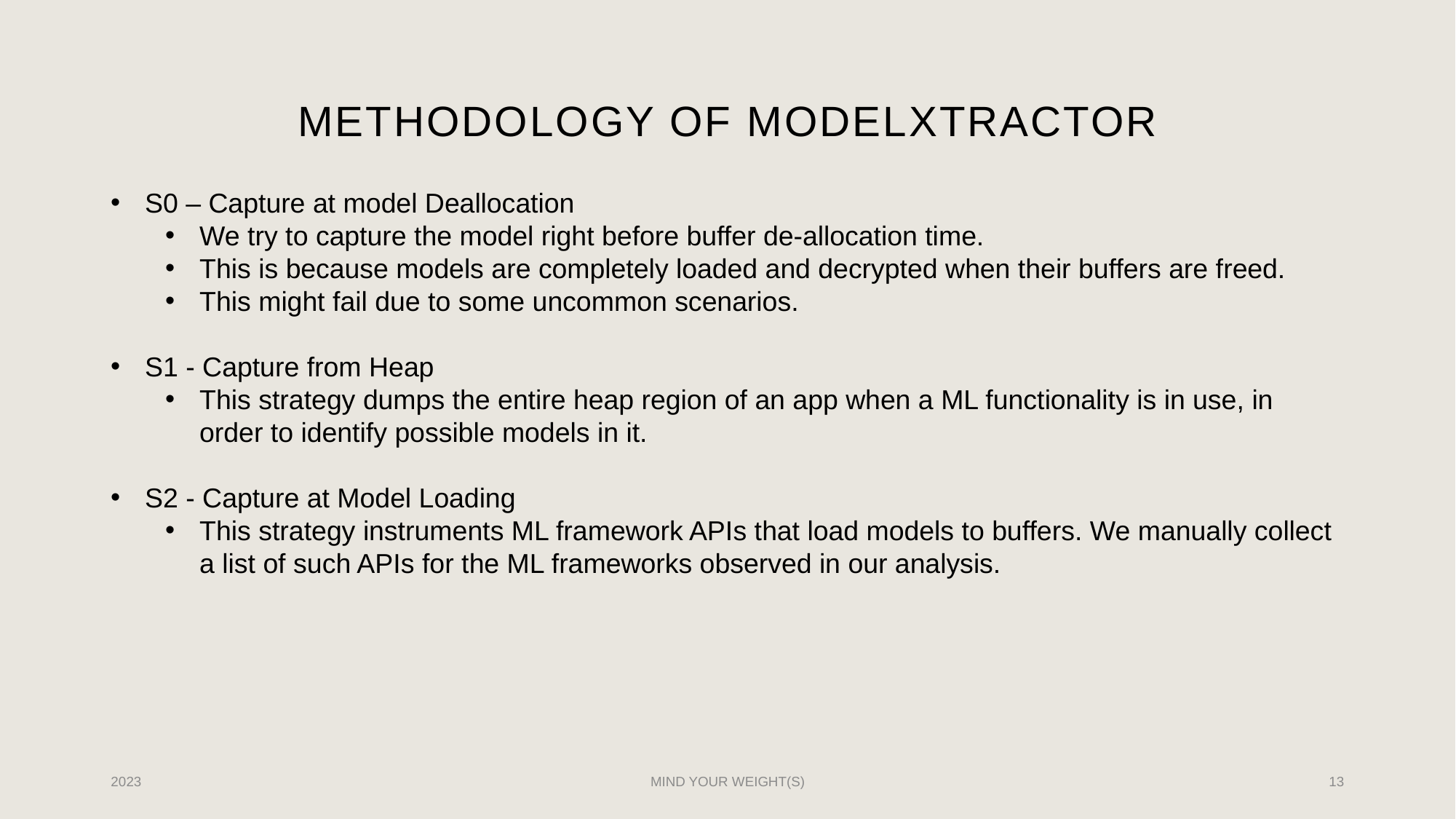

# Methodology of ModelXtractor
S0 – Capture at model Deallocation
We try to capture the model right before buffer de-allocation time.
This is because models are completely loaded and decrypted when their buffers are freed.
This might fail due to some uncommon scenarios.

S1 - Capture from Heap
This strategy dumps the entire heap region of an app when a ML functionality is in use, in order to identify possible models in it.

S2 - Capture at Model Loading
This strategy instruments ML framework APIs that load models to buffers. We manually collect a list of such APIs for the ML frameworks observed in our analysis.

2023
MIND YOUR WEIGHT(S)
13